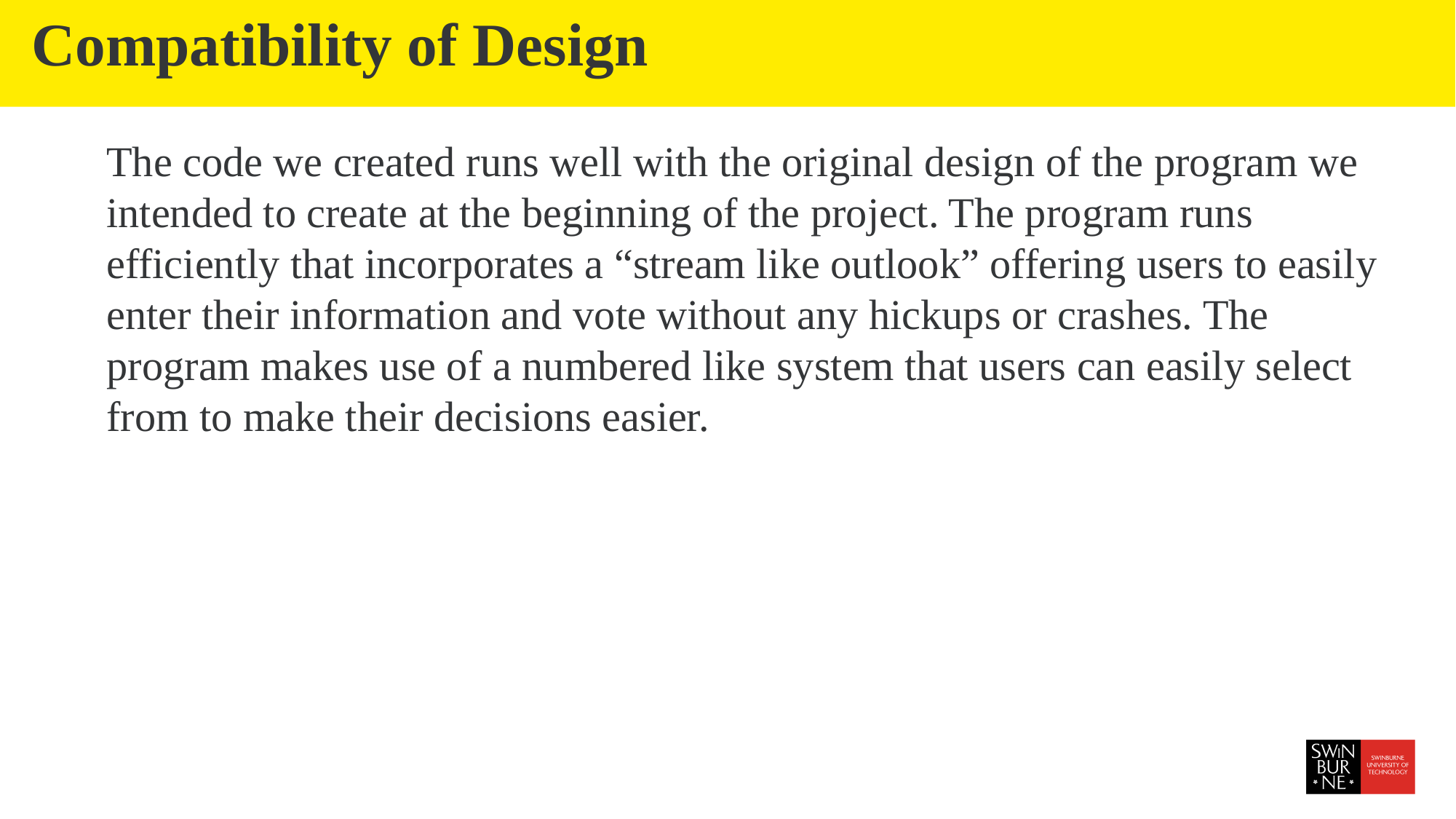

# Compatibility of Design
The code we created runs well with the original design of the program we intended to create at the beginning of the project. The program runs efficiently that incorporates a “stream like outlook” offering users to easily enter their information and vote without any hickups or crashes. The program makes use of a numbered like system that users can easily select from to make their decisions easier.